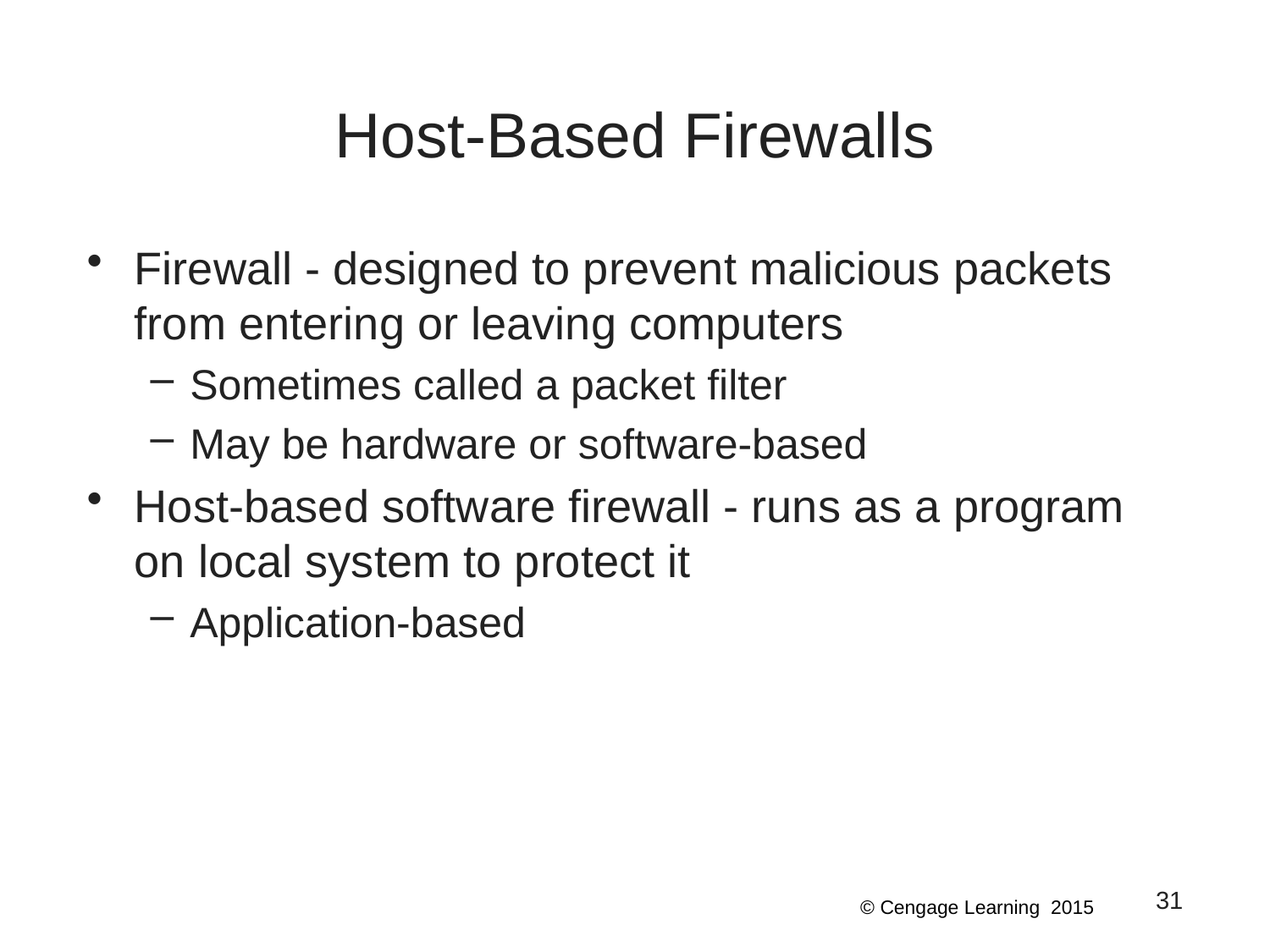

# Host-Based Firewalls
Firewall - designed to prevent malicious packets from entering or leaving computers
Sometimes called a packet filter
May be hardware or software-based
Host-based software firewall - runs as a program on local system to protect it
Application-based
31